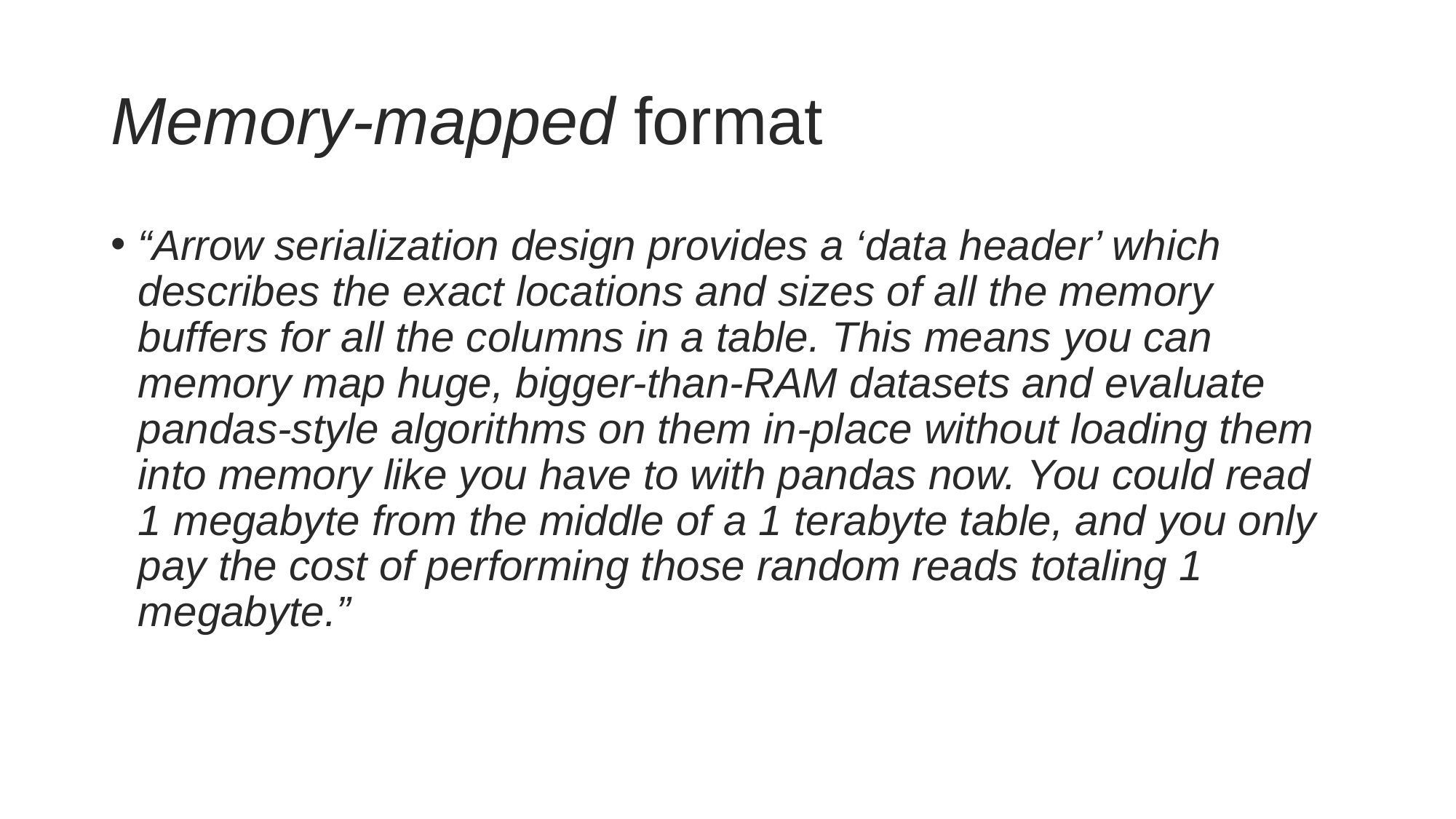

# Memory-mapped format
“Arrow serialization design provides a ‘data header’ which describes the exact locations and sizes of all the memory buffers for all the columns in a table. This means you can memory map huge, bigger-than-RAM datasets and evaluate pandas-style algorithms on them in-place without loading them into memory like you have to with pandas now. You could read 1 megabyte from the middle of a 1 terabyte table, and you only pay the cost of performing those random reads totaling 1 megabyte.”